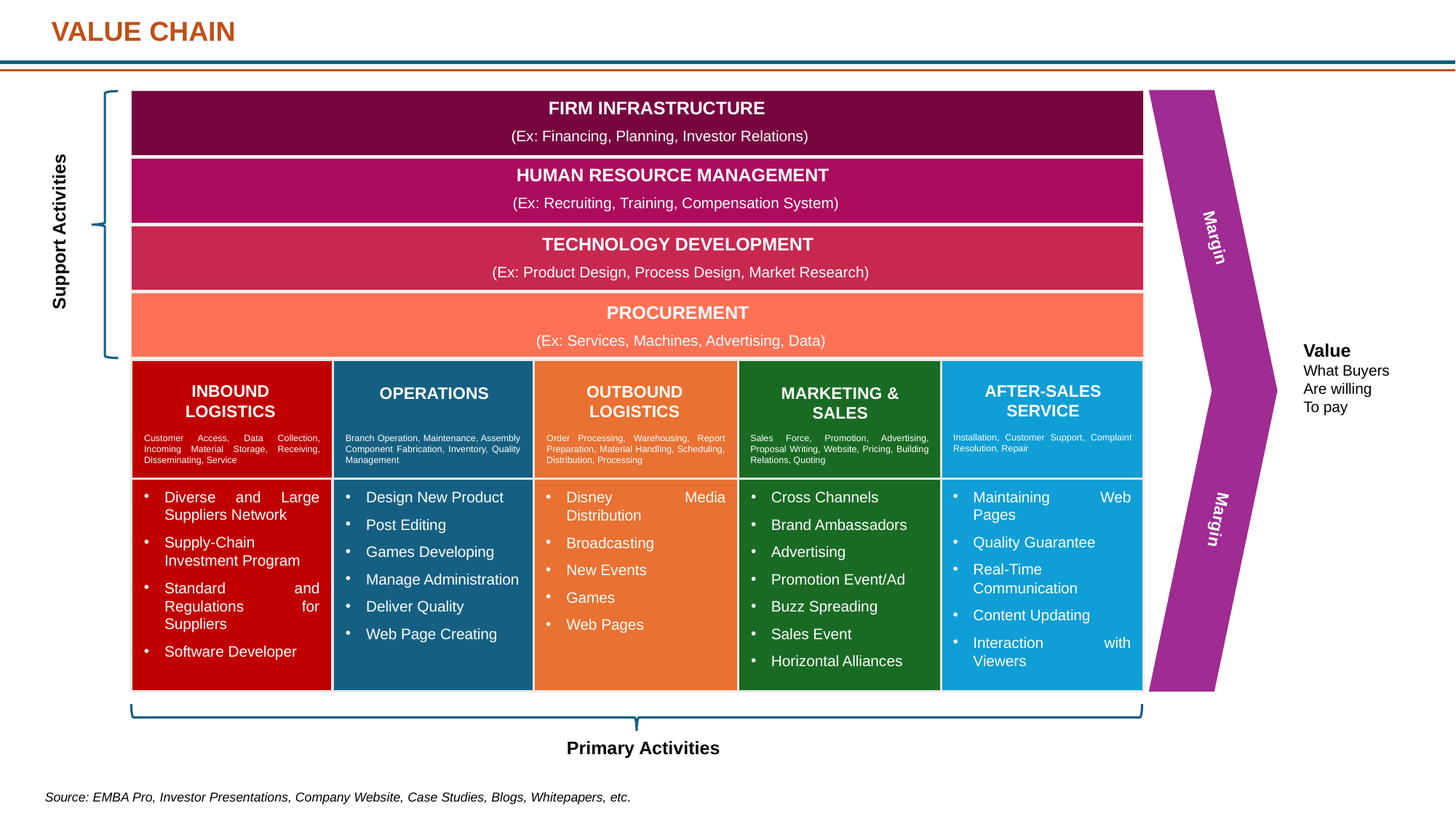

VALUE CHAIN

Margin

AFTER-SALES SERVICE
OUTBOUND LOGISTICS
OPERATIONS
MARKETING & SALES

Maintaining Web Pages
Quality Guarantee
Real-Time Communication
Content Updating
Interaction with Viewers
Design New Product
Post Editing
Games Developing
Manage Administration
Deliver Quality
Web Page Creating
Disney Media Distribution
Broadcasting
New Events
Games
Web Pages
Cross Channels
Brand Ambassadors
Advertising
Promotion Event/Ad
Buzz Spreading
Sales Event
Horizontal Alliances
Margin

INBOUND
LOGISTICS

Diverse and Large Suppliers Network
Supply-Chain Investment Program
Standard and Regulations for Suppliers
Software Developer

FIRM INFRASTRUCTURE

(Ex: Financing, Planning, Investor Relations)

HUMAN RESOURCE MANAGEMENT
(Ex: Recruiting, Training, Compensation System)
Support Activities

TECHNOLOGY DEVELOPMENT
(Ex: Product Design, Process Design, Market Research)
PROCUREMENT
(Ex: Services, Machines, Advertising, Data)
Value
What Buyers
Are willing
To pay
Primary Activities
Installation, Customer Support, Complaint Resolution, Repair
Sales Force, Promotion, Advertising, Proposal Writing, Website, Pricing, Building Relations, Quoting
Order Processing, Warehousing, Report Preparation, Material Handling, Scheduling, Distribution, Processing
Customer Access, Data Collection, Incoming Material Storage, Receiving, Disseminating, Service
Branch Operation, Maintenance, Assembly Component Fabrication, Inventory, Quality Management
Source: EMBA Pro, Investor Presentations, Company Website, Case Studies, Blogs, Whitepapers, etc.